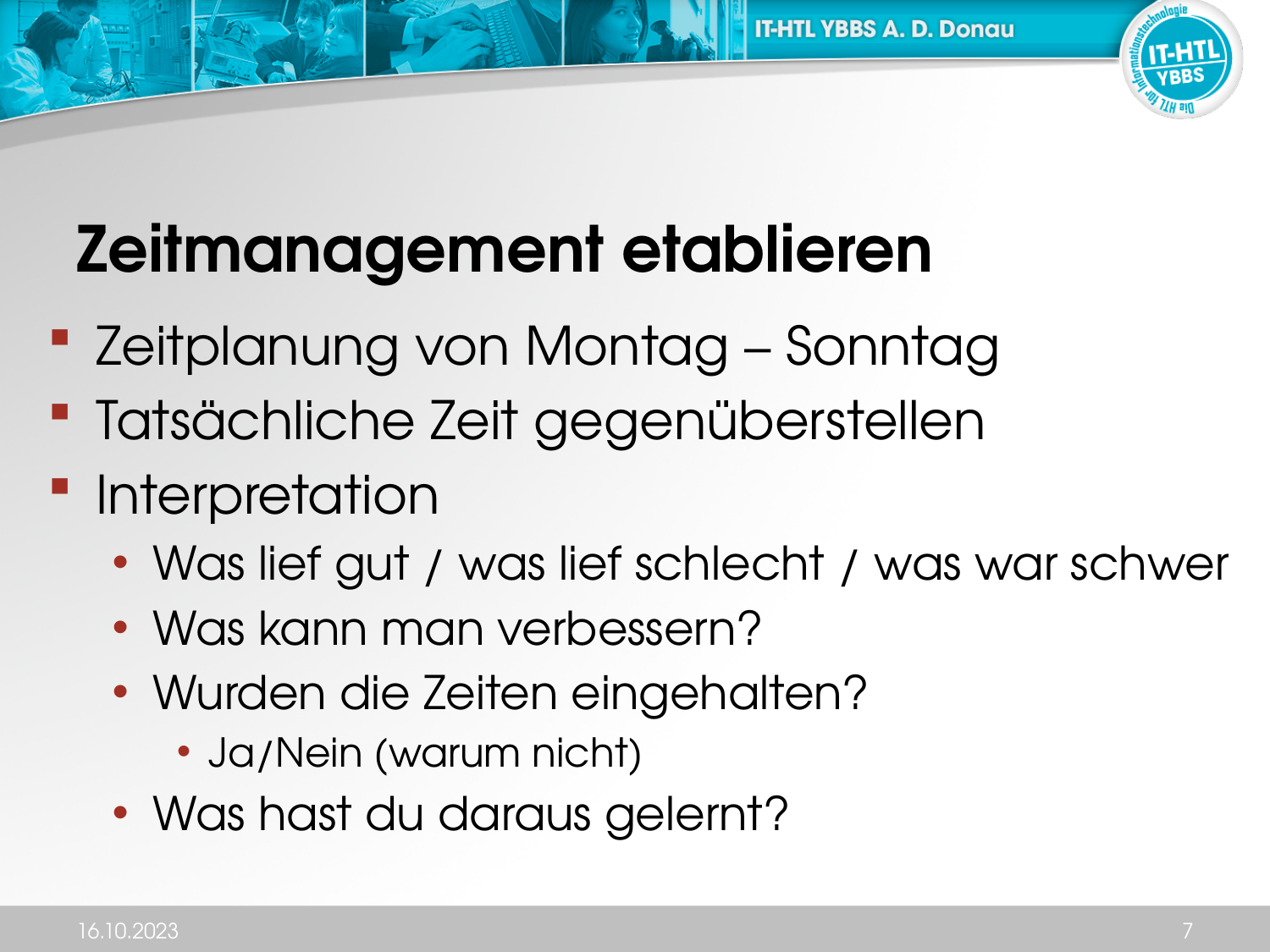

# Zeitmanagement etablieren
Zeitplanung von Montag – Sonntag
Tatsächliche Zeit gegenüberstellen
Interpretation
Was lief gut / was lief schlecht / was war schwer
Was kann man verbessern?
Wurden die Zeiten eingehalten?
Ja/Nein (warum nicht)
Was hast du daraus gelernt?

16.10.2023

7